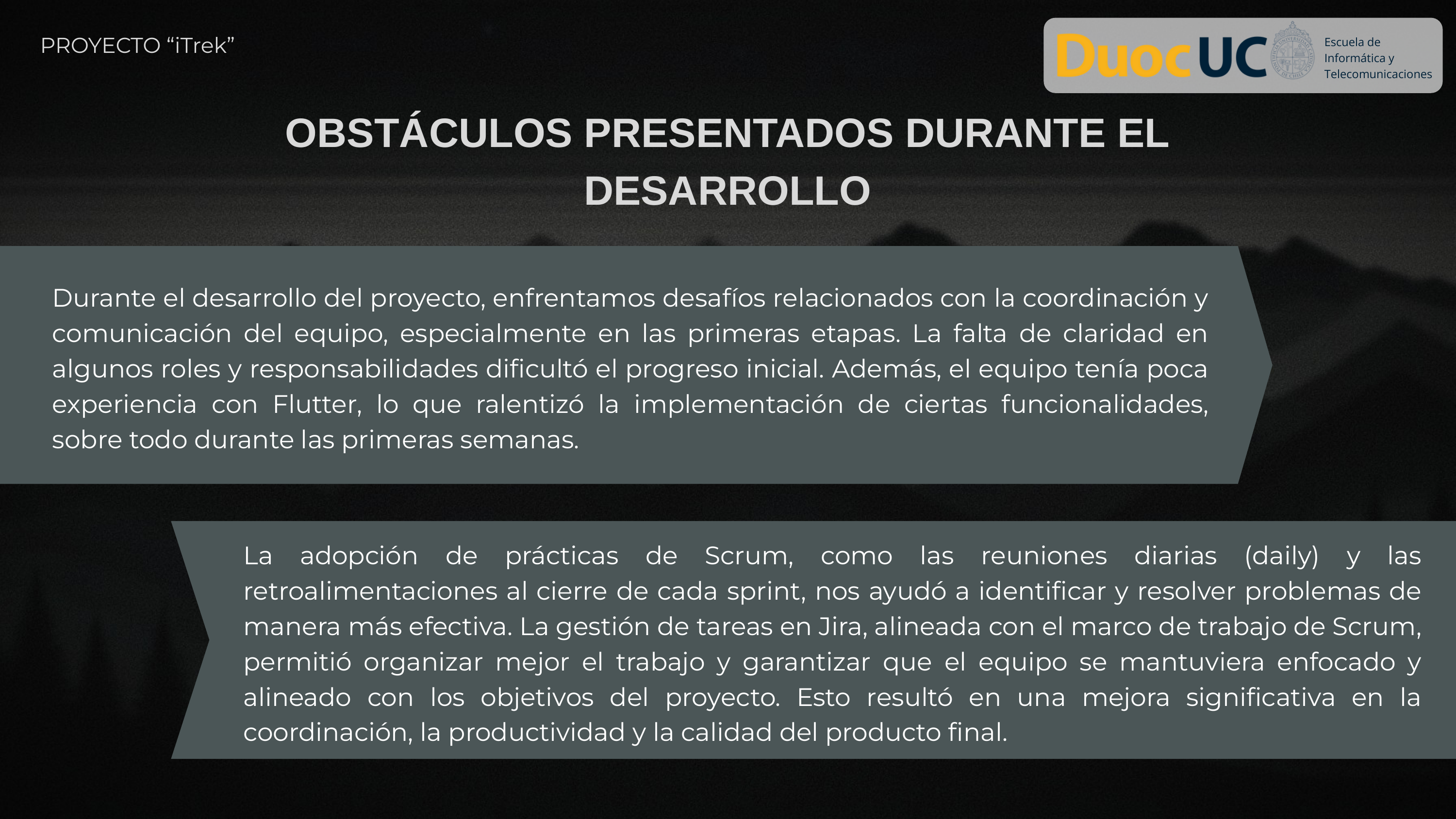

Escuela de Informática y Telecomunicaciones
PROYECTO “iTrek”
OBSTÁCULOS PRESENTADOS DURANTE EL DESARROLLO
Durante el desarrollo del proyecto, enfrentamos desafíos relacionados con la coordinación y comunicación del equipo, especialmente en las primeras etapas. La falta de claridad en algunos roles y responsabilidades dificultó el progreso inicial. Además, el equipo tenía poca experiencia con Flutter, lo que ralentizó la implementación de ciertas funcionalidades, sobre todo durante las primeras semanas.
La adopción de prácticas de Scrum, como las reuniones diarias (daily) y las retroalimentaciones al cierre de cada sprint, nos ayudó a identificar y resolver problemas de manera más efectiva. La gestión de tareas en Jira, alineada con el marco de trabajo de Scrum, permitió organizar mejor el trabajo y garantizar que el equipo se mantuviera enfocado y alineado con los objetivos del proyecto. Esto resultó en una mejora significativa en la coordinación, la productividad y la calidad del producto final.